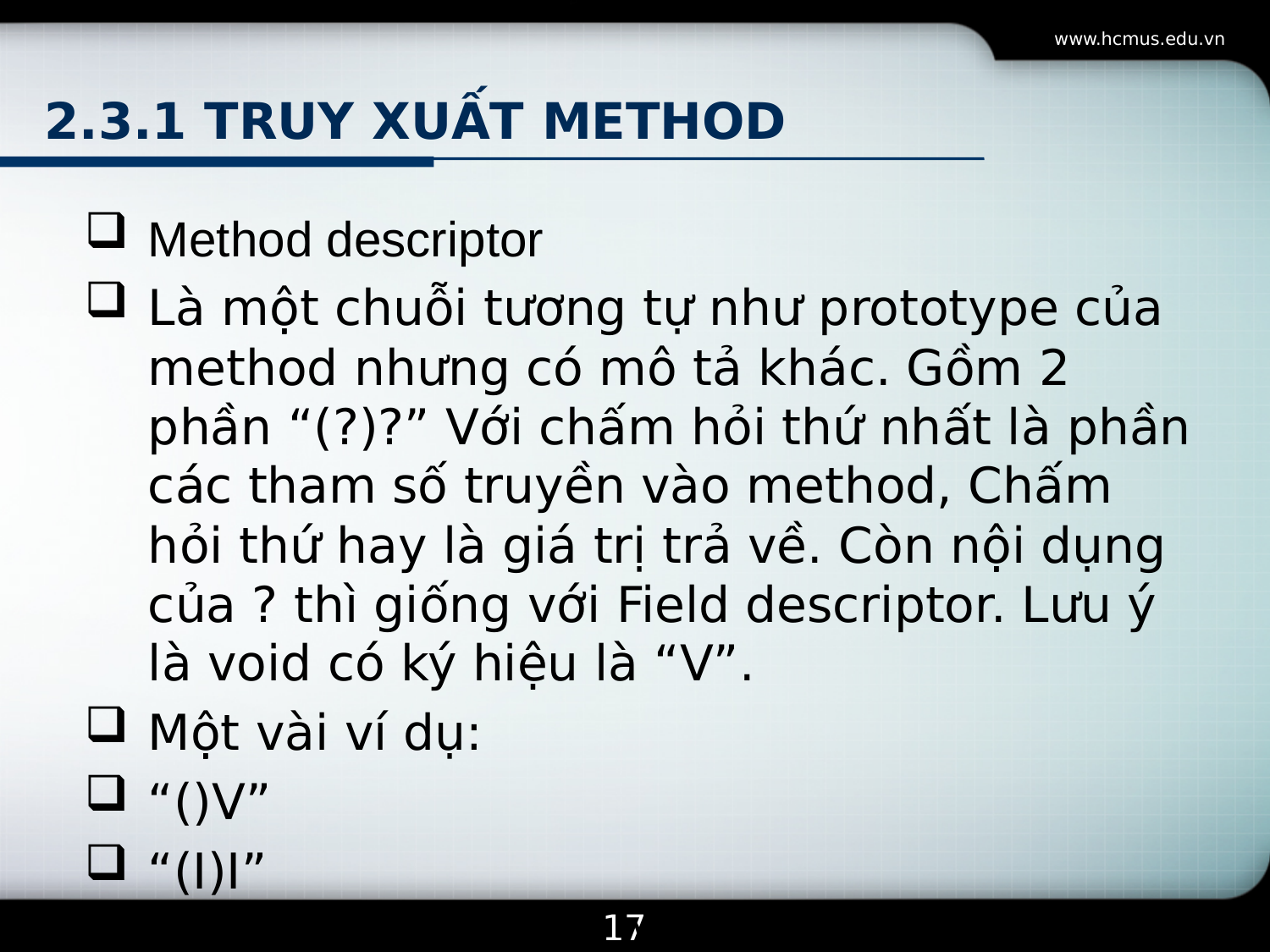

www.hcmus.edu.vn
# 2.3.1 truy xuất method
Method descriptor
Là một chuỗi tương tự như prototype của method nhưng có mô tả khác. Gồm 2 phần “(?)?” Với chấm hỏi thứ nhất là phần các tham số truyền vào method, Chấm hỏi thứ hay là giá trị trả về. Còn nội dụng của ? thì giống với Field descriptor. Lưu ý là void có ký hiệu là “V”.
Một vài ví dụ:
“()V”
“(I)I”
“(Ljava/lang/String;)Ljava/lang/String;”

17